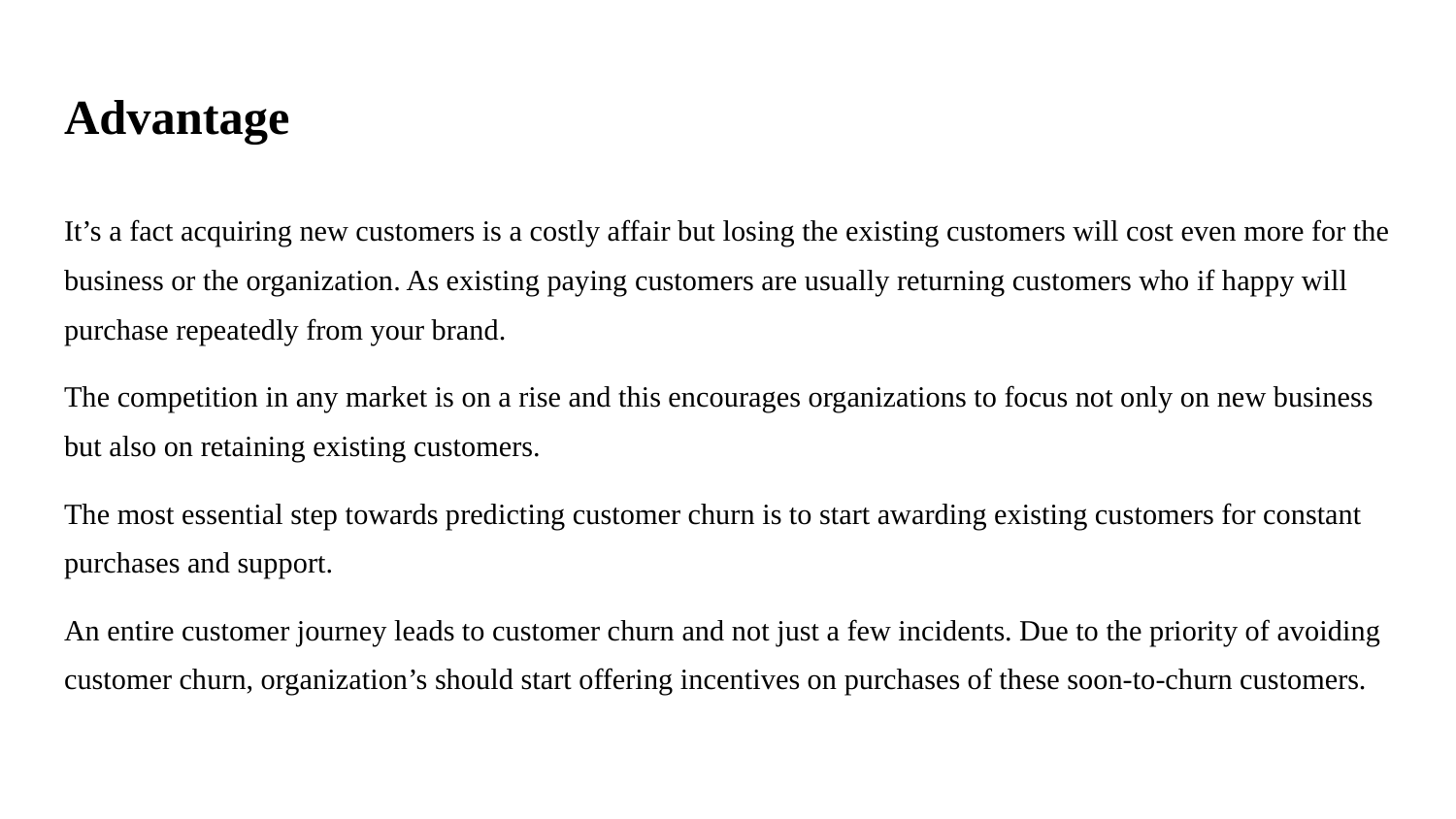

# Advantage
It’s a fact acquiring new customers is a costly affair but losing the existing customers will cost even more for the business or the organization. As existing paying customers are usually returning customers who if happy will purchase repeatedly from your brand.
The competition in any market is on a rise and this encourages organizations to focus not only on new business but also on retaining existing customers.
The most essential step towards predicting customer churn is to start awarding existing customers for constant purchases and support.
An entire customer journey leads to customer churn and not just a few incidents. Due to the priority of avoiding customer churn, organization’s should start offering incentives on purchases of these soon-to-churn customers.